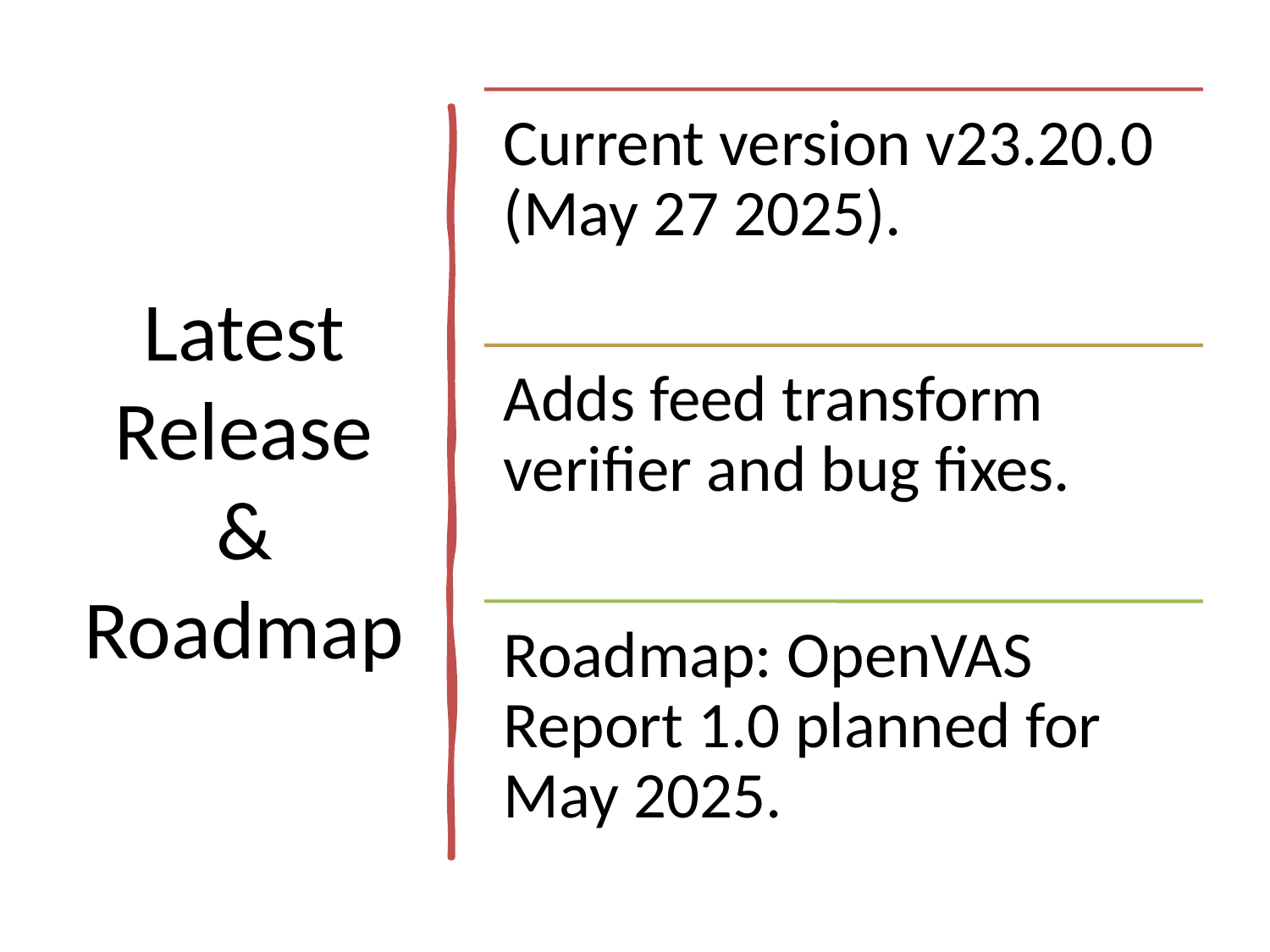

Current version v23.20.0 (May 27 2025).
Adds feed transform verifier and bug fixes.
Roadmap: OpenVAS Report 1.0 planned for May 2025.
# Latest Release & Roadmap